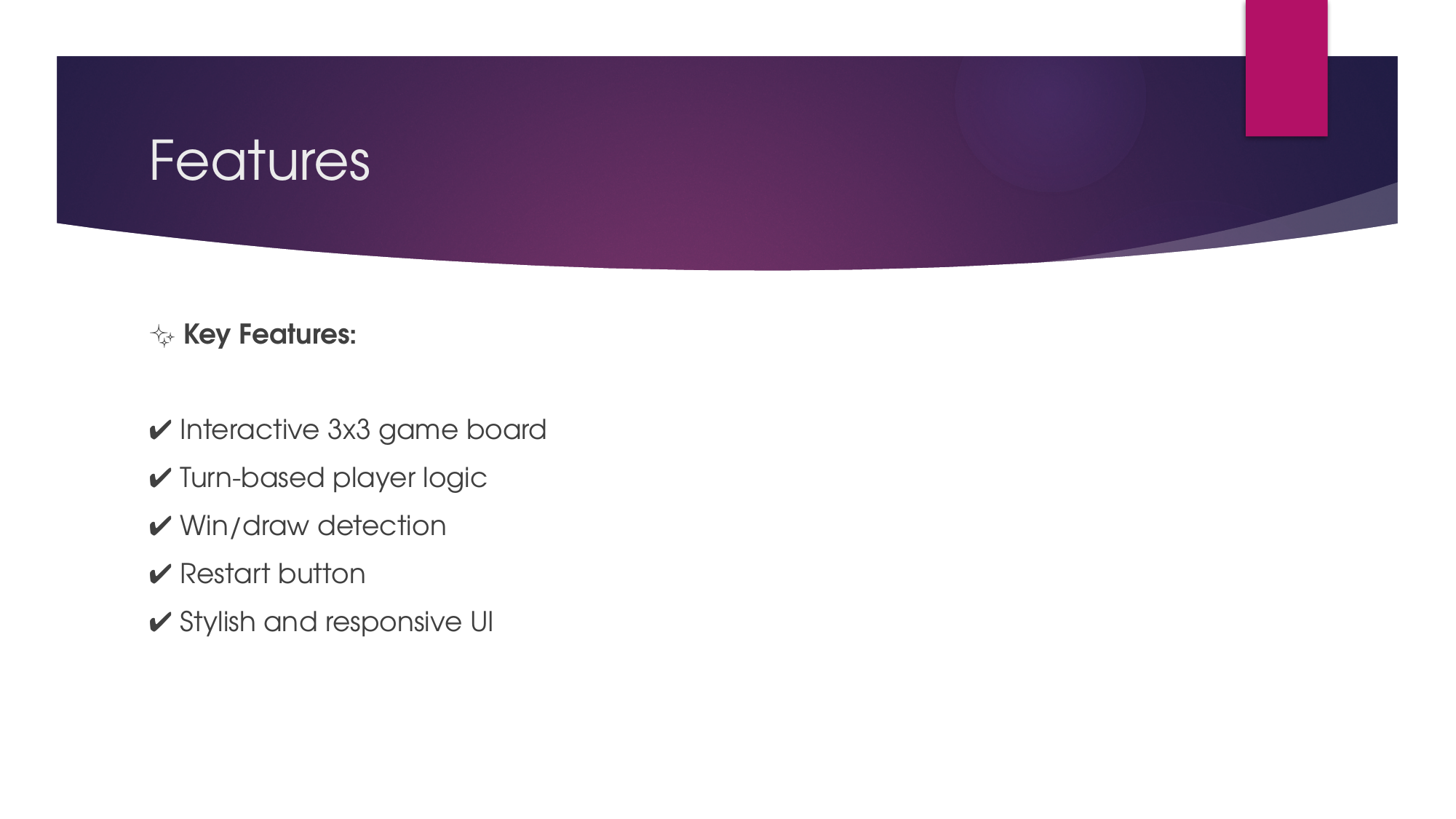

# Features
✨ Key Features:

✔️ Interactive 3x3 game board
✔️ Turn-based player logic
✔️ Win/draw detection
✔️ Restart button
✔️ Stylish and responsive UI